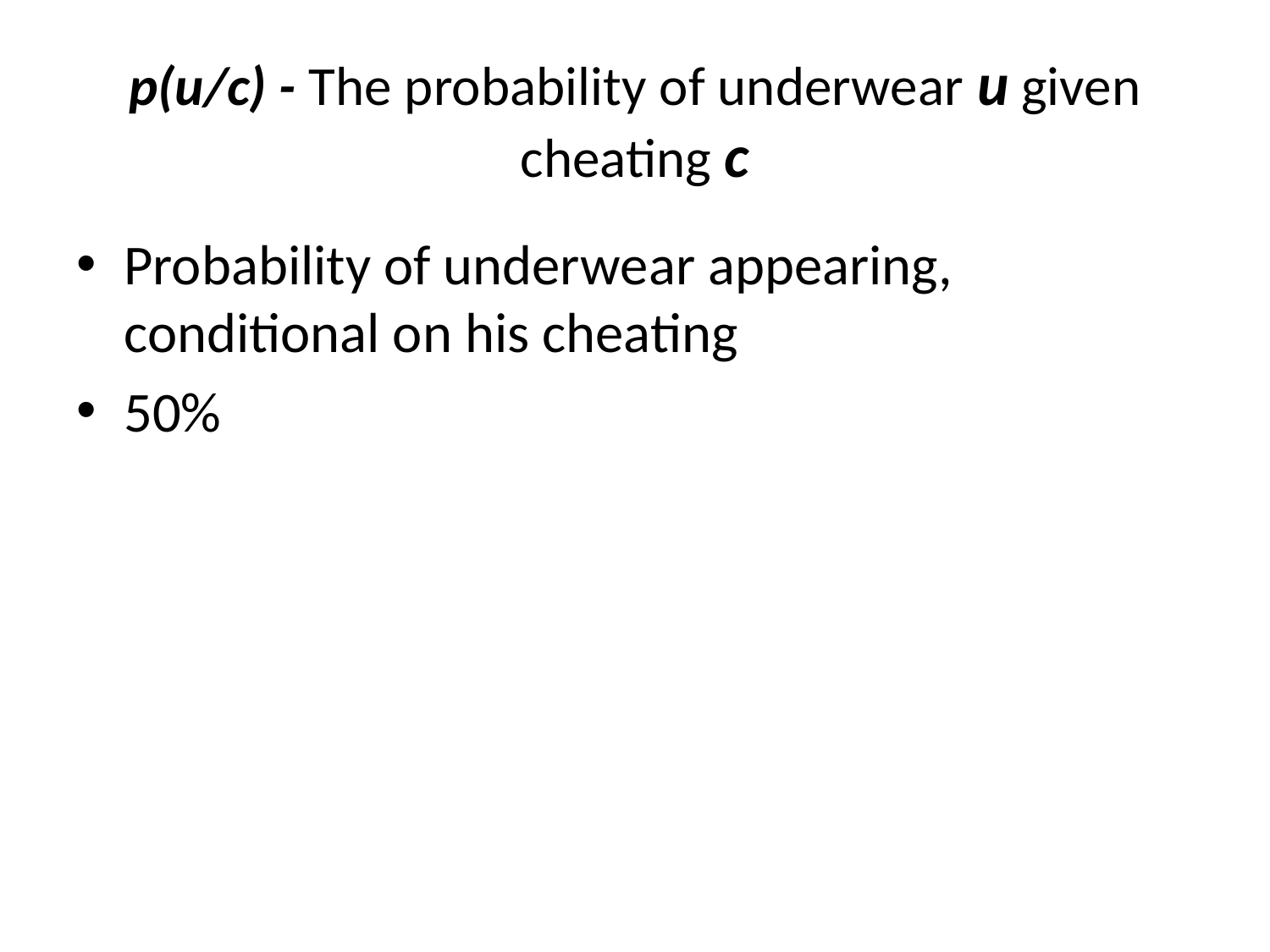

# p(u/c) - The probability of underwear u given cheating c
Probability of underwear appearing, conditional on his cheating
50%